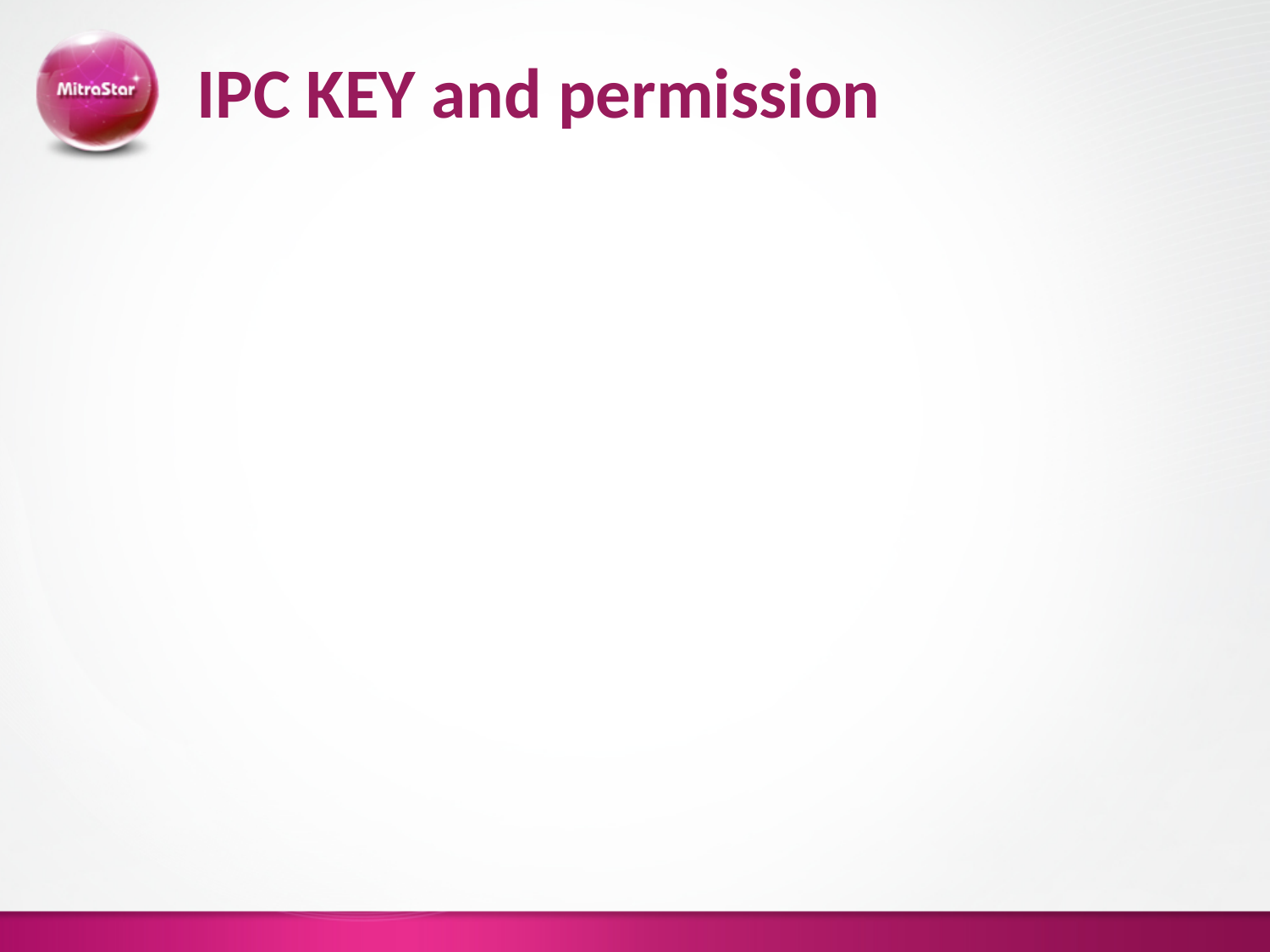

# IPC KEY and permission
KEY
The user must have a key to acquire all system V IPCs.
The way of generation and management of keys is not strictly defined in system V IPC.
Well defined public keys
Generated by ftok(char* filepath, char proj)
Use IPC_PRIVATE